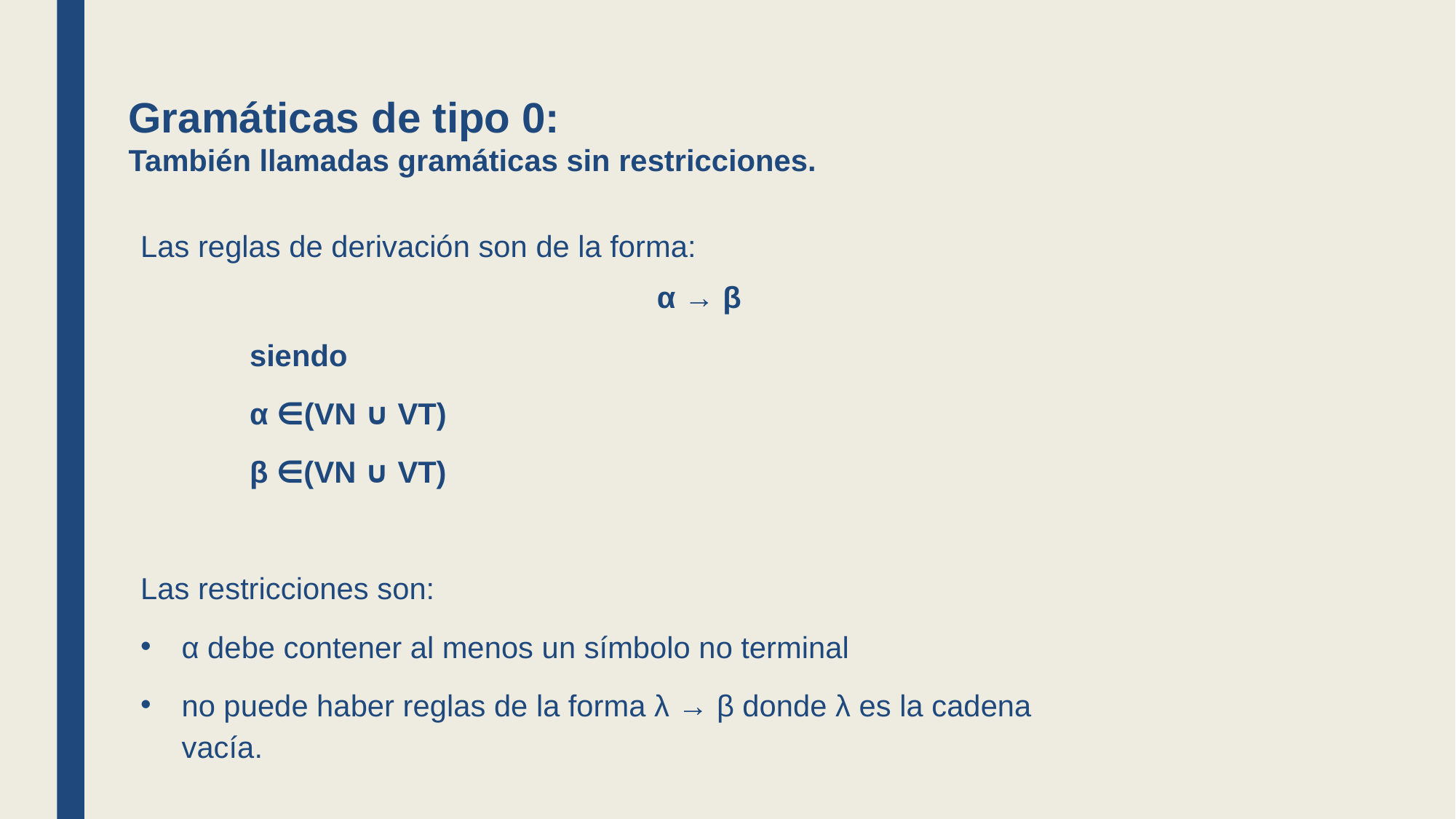

Gramáticas de tipo 0:
También llamadas gramáticas sin restricciones.

Las reglas de derivación son de la forma:
α → β
siendo
α ∈(VN ∪ VT)
β ∈(VN ∪ VT)

Las restricciones son:
α debe contener al menos un símbolo no terminal
no puede haber reglas de la forma λ → β donde λ es la cadena vacía.